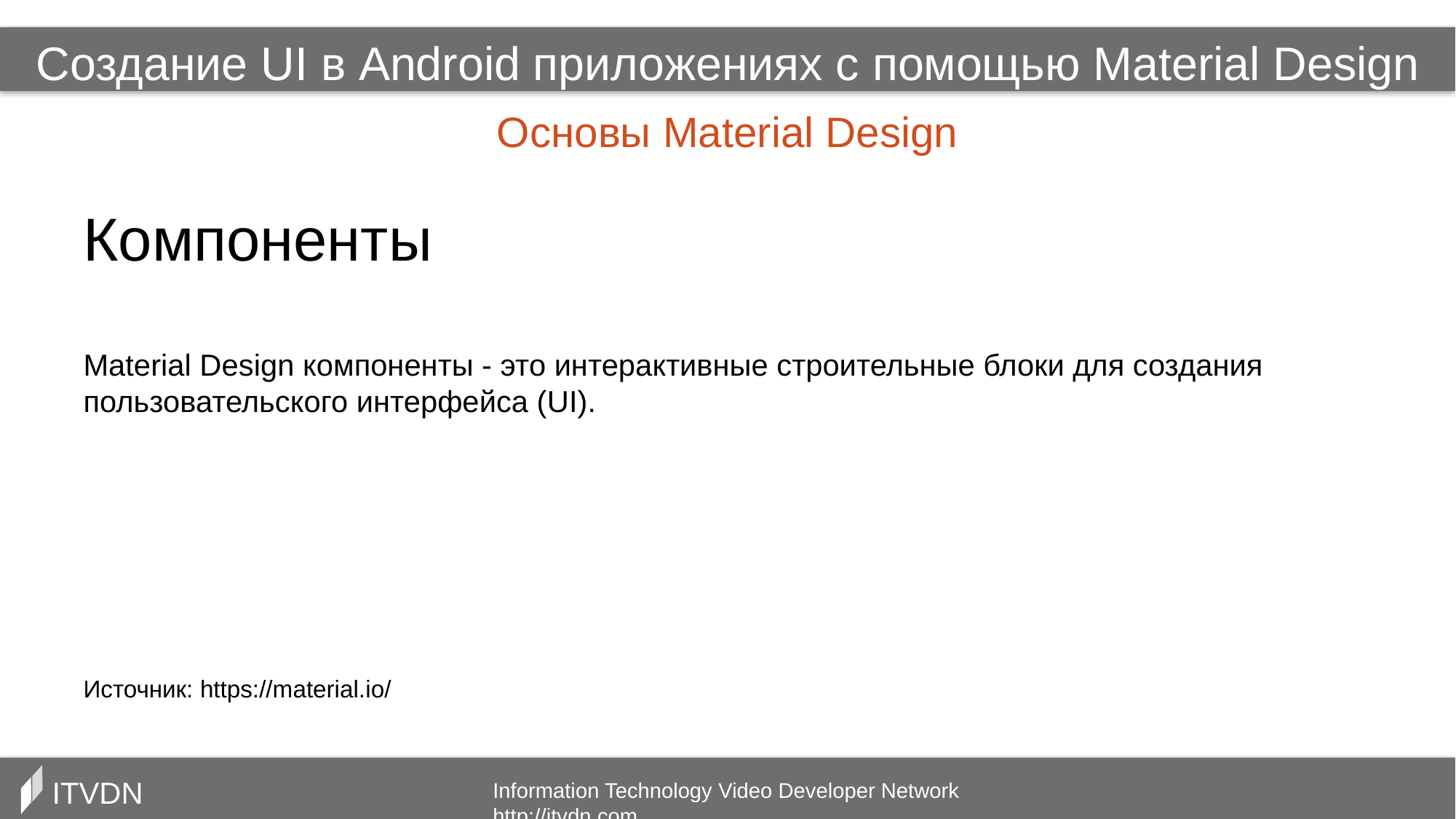

Создание UI в Android приложениях с помощью Material Design
Основы Material Design
Компоненты

Material Design компоненты - это интерактивные строительные блоки для создания пользовательского интерфейса (UI).

Источник: https://material.io/

ITVDN
Information Technology Video Developer Network                                                       http://itvdn.com